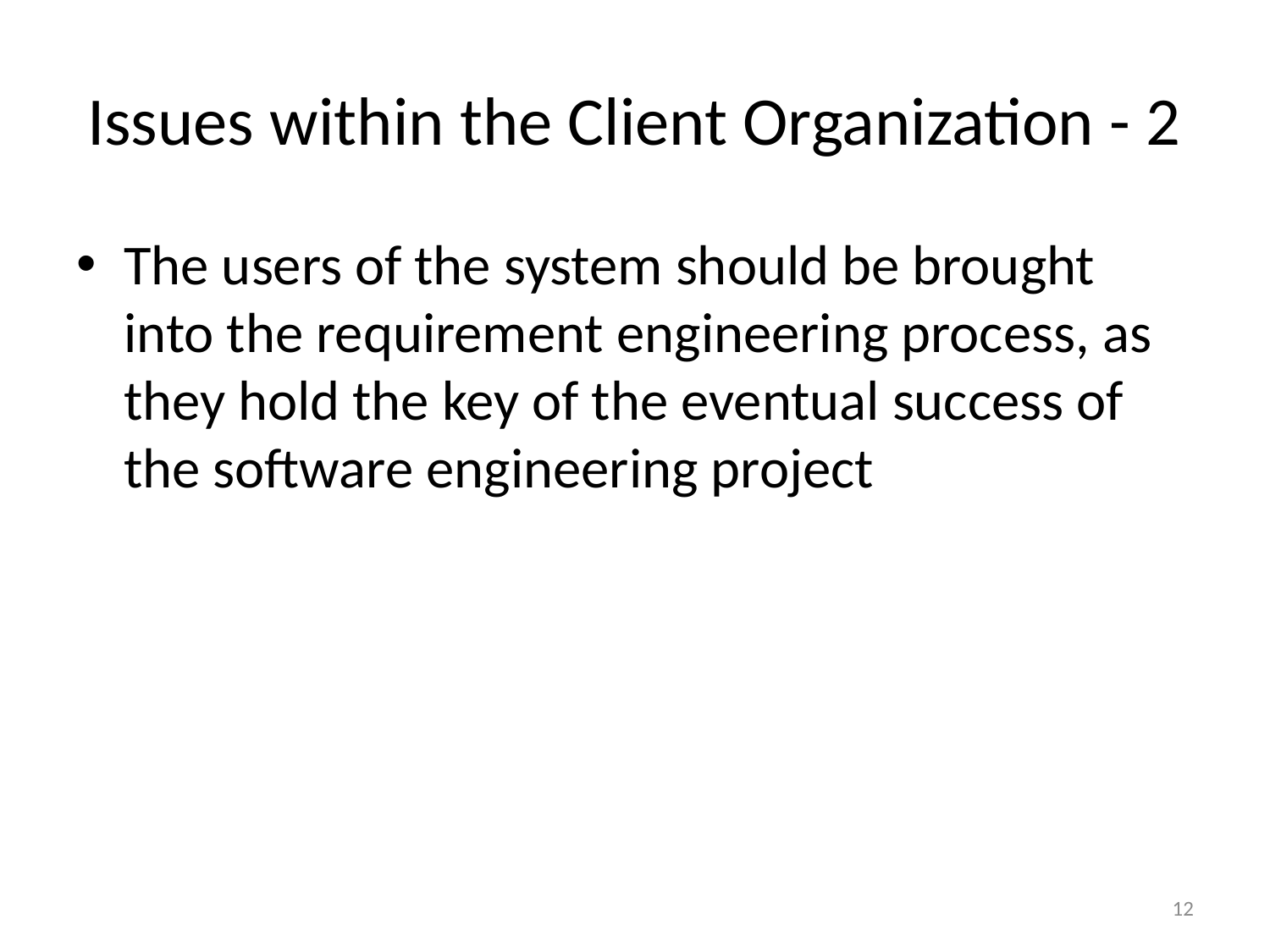

# Issues within the Client Organization - 2
The users of the system should be brought into the requirement engineering process, as they hold the key of the eventual success of the software engineering project
12